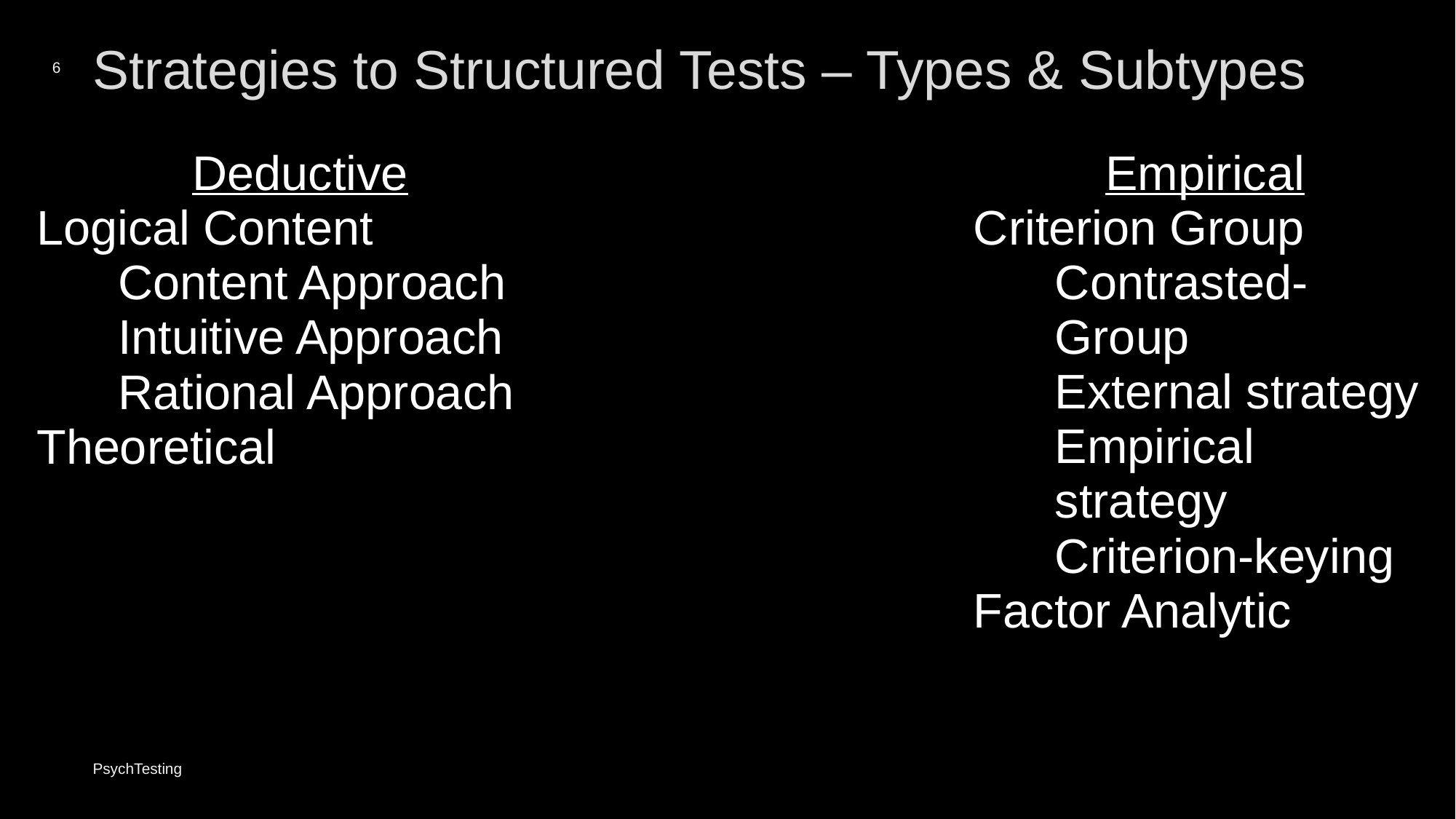

# Strategies to Structured Tests – Types & Subtypes
6
| Deductive |
| --- |
| Logical Content |
| Content Approach |
| Intuitive Approach |
| Rational Approach |
| Theoretical |
| Empirical |
| --- |
| Criterion Group |
| Contrasted-Group |
| External strategy |
| Empirical strategy |
| Criterion-keying |
| Factor Analytic |
PsychTesting